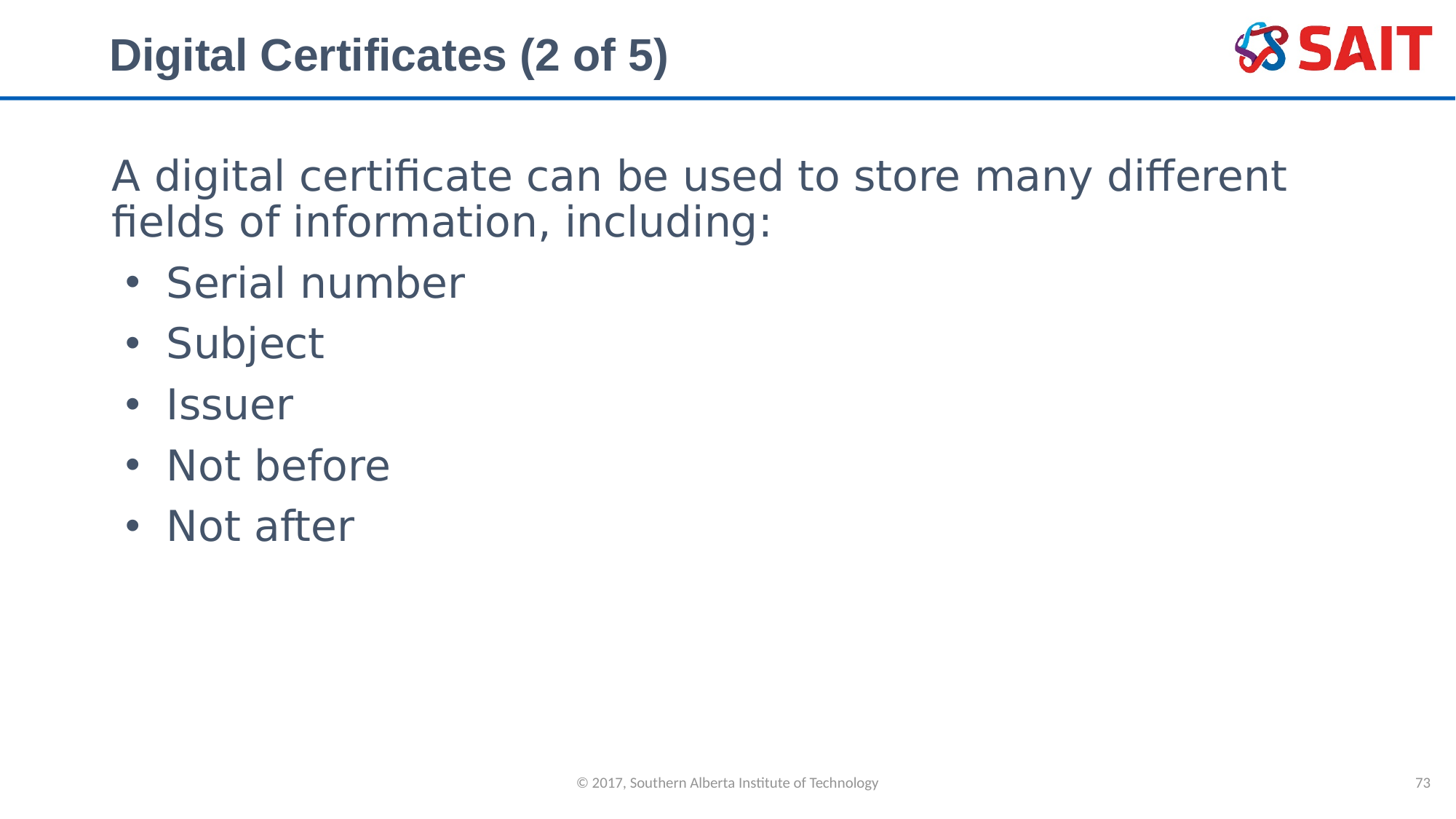

# Digital Certificates (2 of 5)
A digital certificate can be used to store many different fields of information, including:
Serial number
Subject
Issuer
Not before
Not after